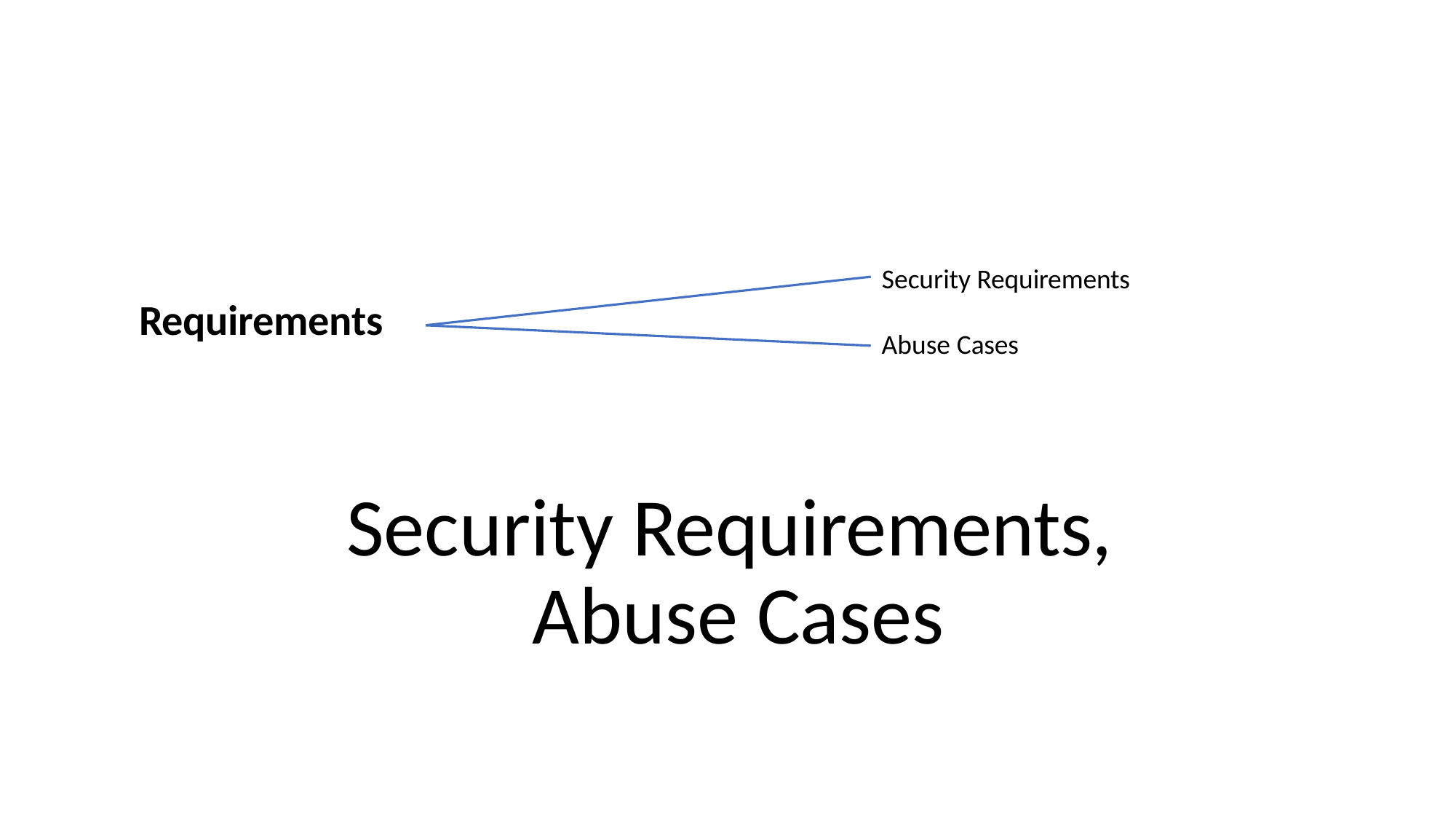

Security Requirements

# Requirements
Abuse Cases
Security Requirements, Abuse Cases